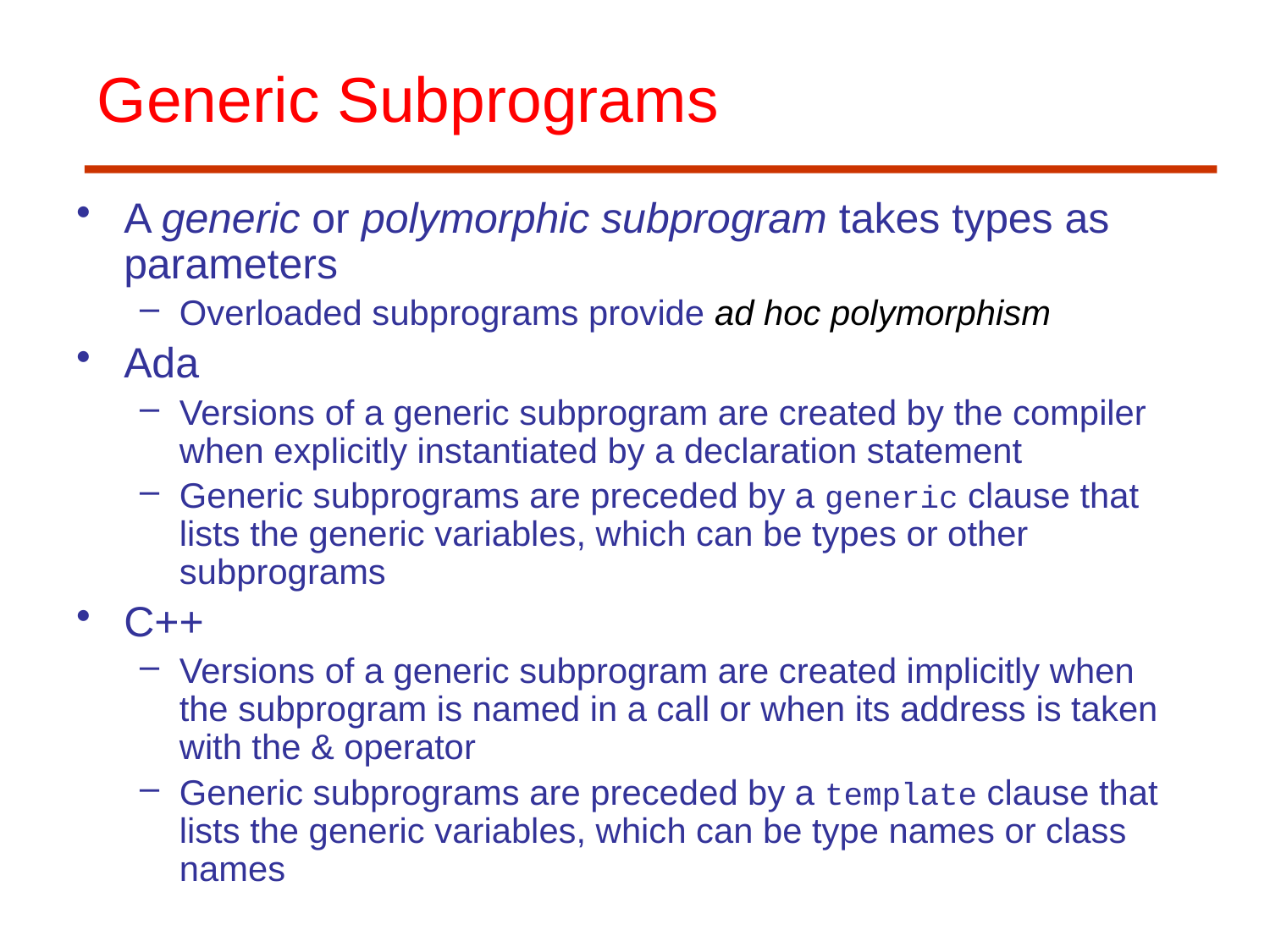

# Generic Subprograms
A generic or polymorphic subprogram takes types as parameters
Overloaded subprograms provide ad hoc polymorphism
Ada
Versions of a generic subprogram are created by the compiler when explicitly instantiated by a declaration statement
Generic subprograms are preceded by a generic clause that lists the generic variables, which can be types or other subprograms
C++
Versions of a generic subprogram are created implicitly when the subprogram is named in a call or when its address is taken with the & operator
Generic subprograms are preceded by a template clause that lists the generic variables, which can be type names or class names